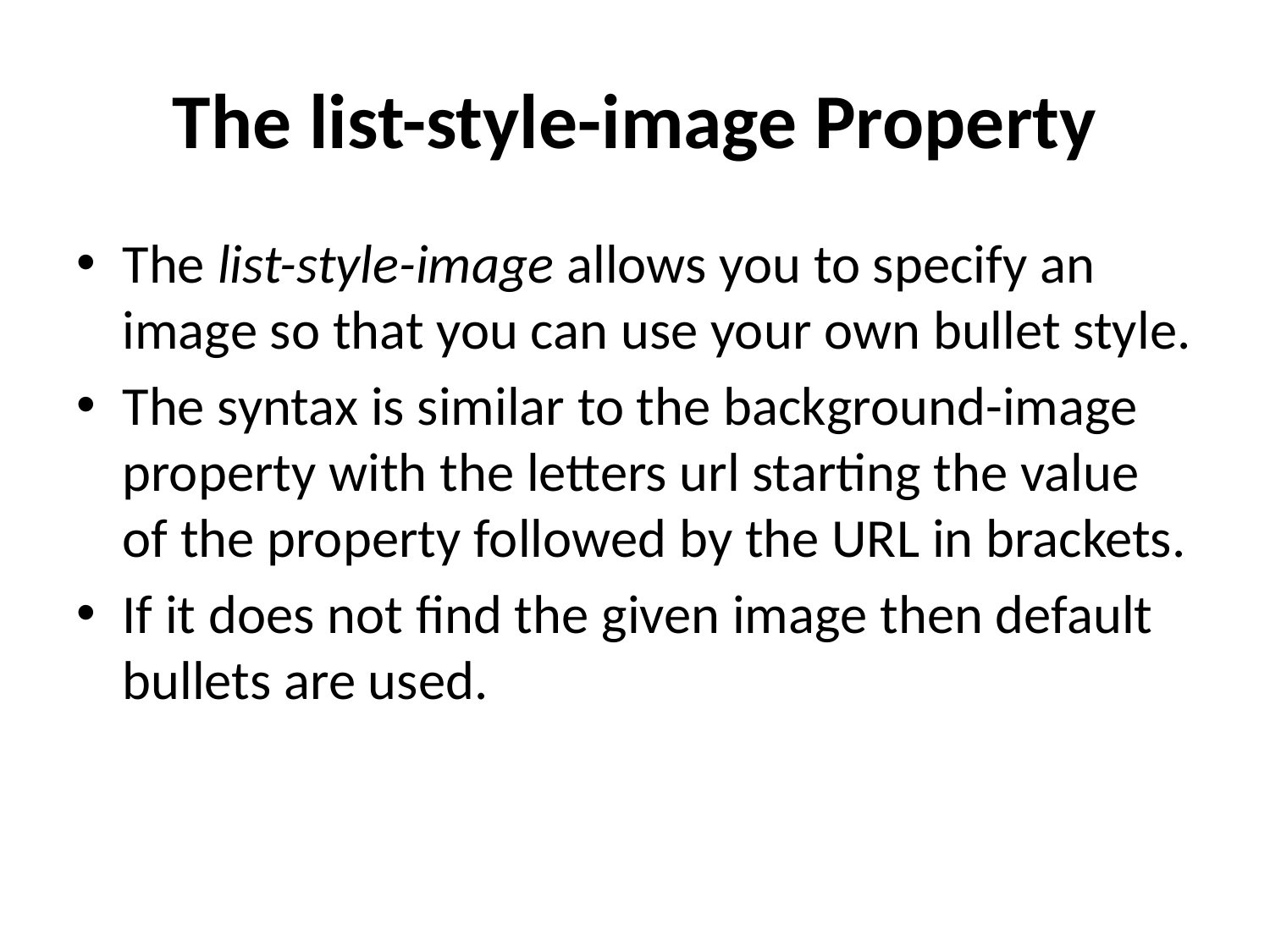

# The list-style-image Property
The list-style-image allows you to specify an image so that you can use your own bullet style.
The syntax is similar to the background-image property with the letters url starting the value of the property followed by the URL in brackets.
If it does not find the given image then default bullets are used.